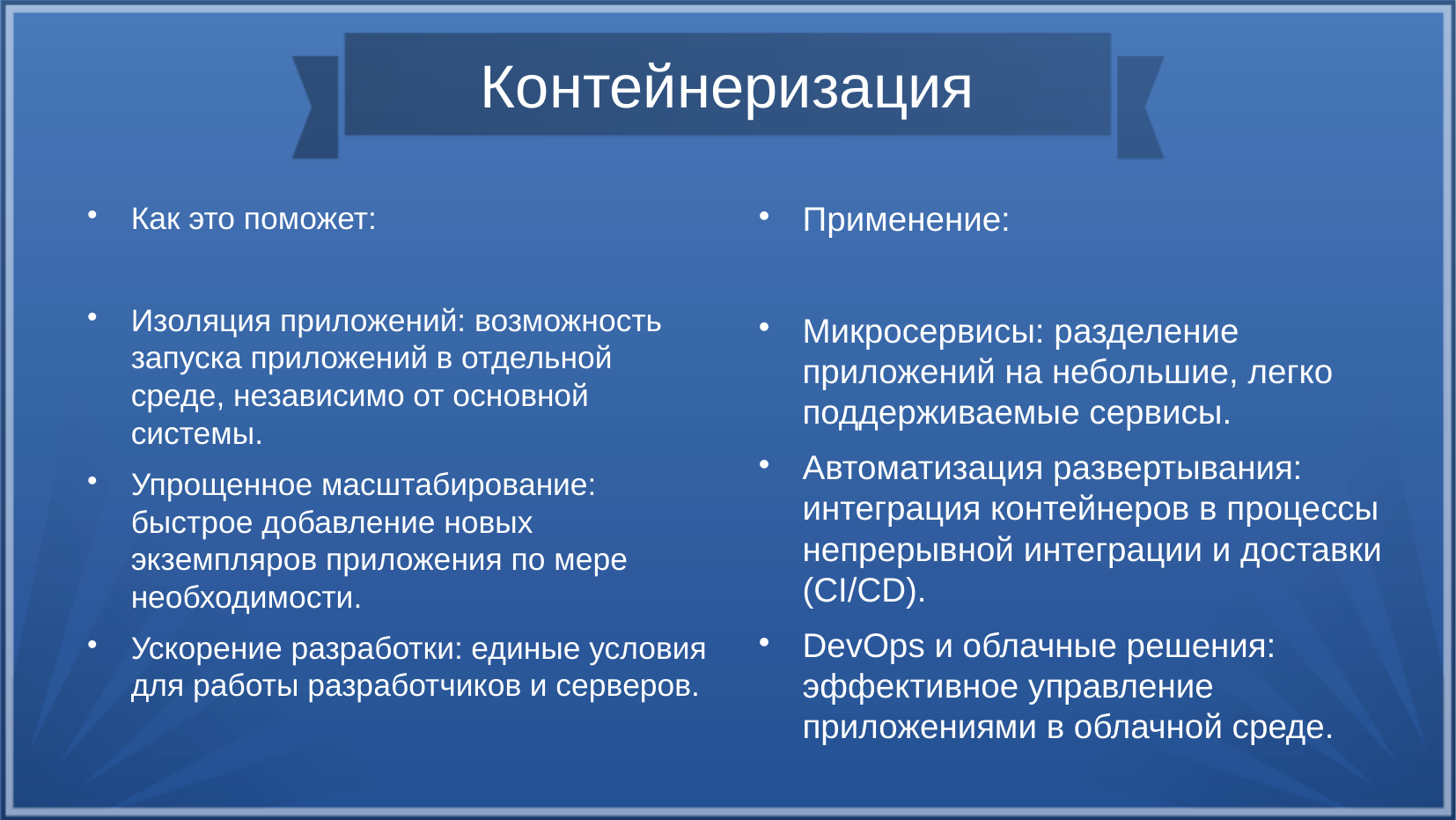

# Контейнеризация
Как это поможет:

Изоляция приложений: возможность запуска приложений в отдельной среде, независимо от основной системы.
Упрощенное масштабирование: быстрое добавление новых экземпляров приложения по мере необходимости.
Ускорение разработки: единые условия для работы разработчиков и серверов.
Применение:

Микросервисы: разделение приложений на небольшие, легко поддерживаемые сервисы.
Автоматизация развертывания: интеграция контейнеров в процессы непрерывной интеграции и доставки (CI/CD).
DevOps и облачные решения: эффективное управление приложениями в облачной среде.